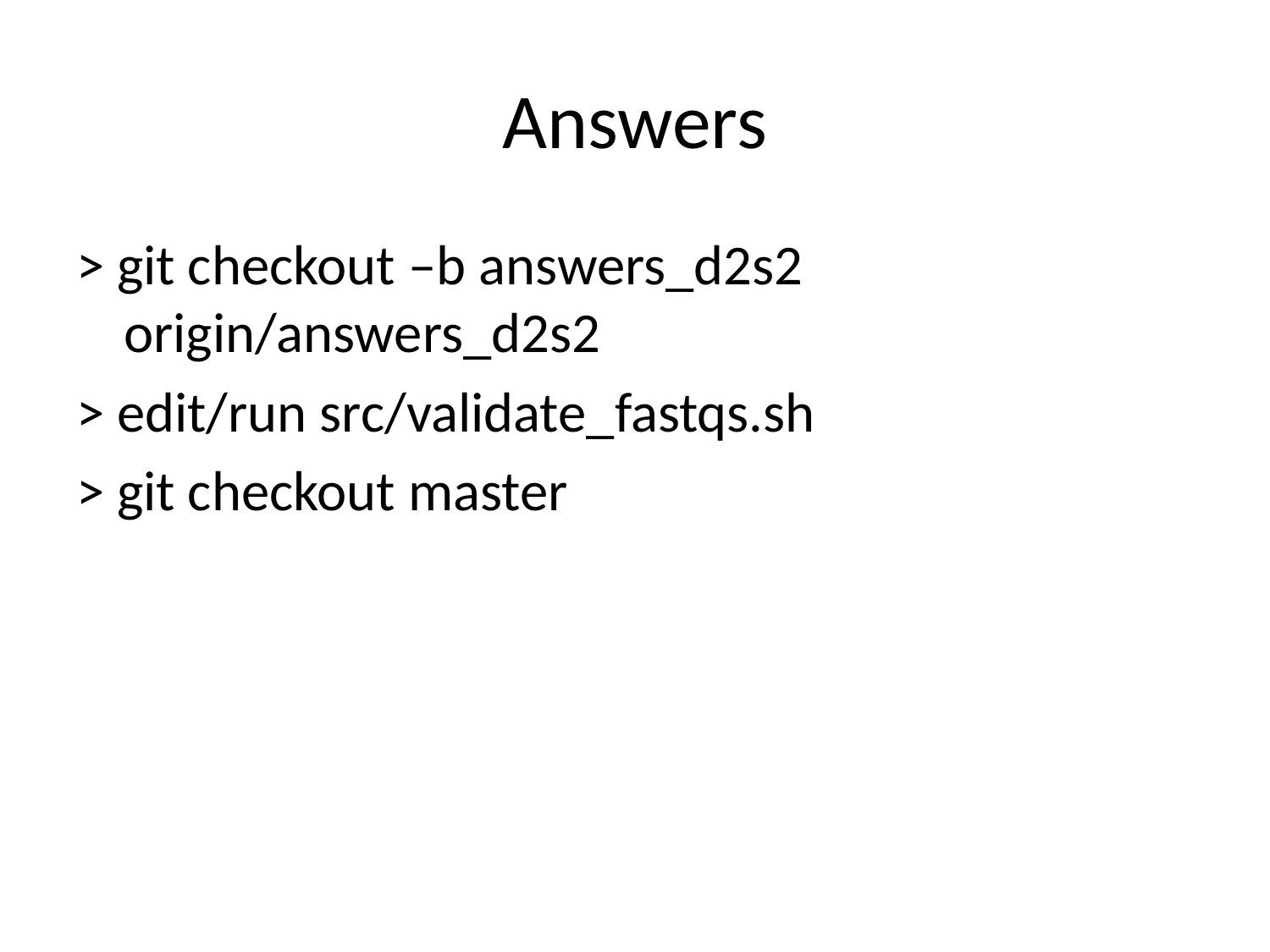

# Answers
> git checkout –b answers_d2s2 origin/answers_d2s2
> edit/run src/validate_fastqs.sh
> git checkout master